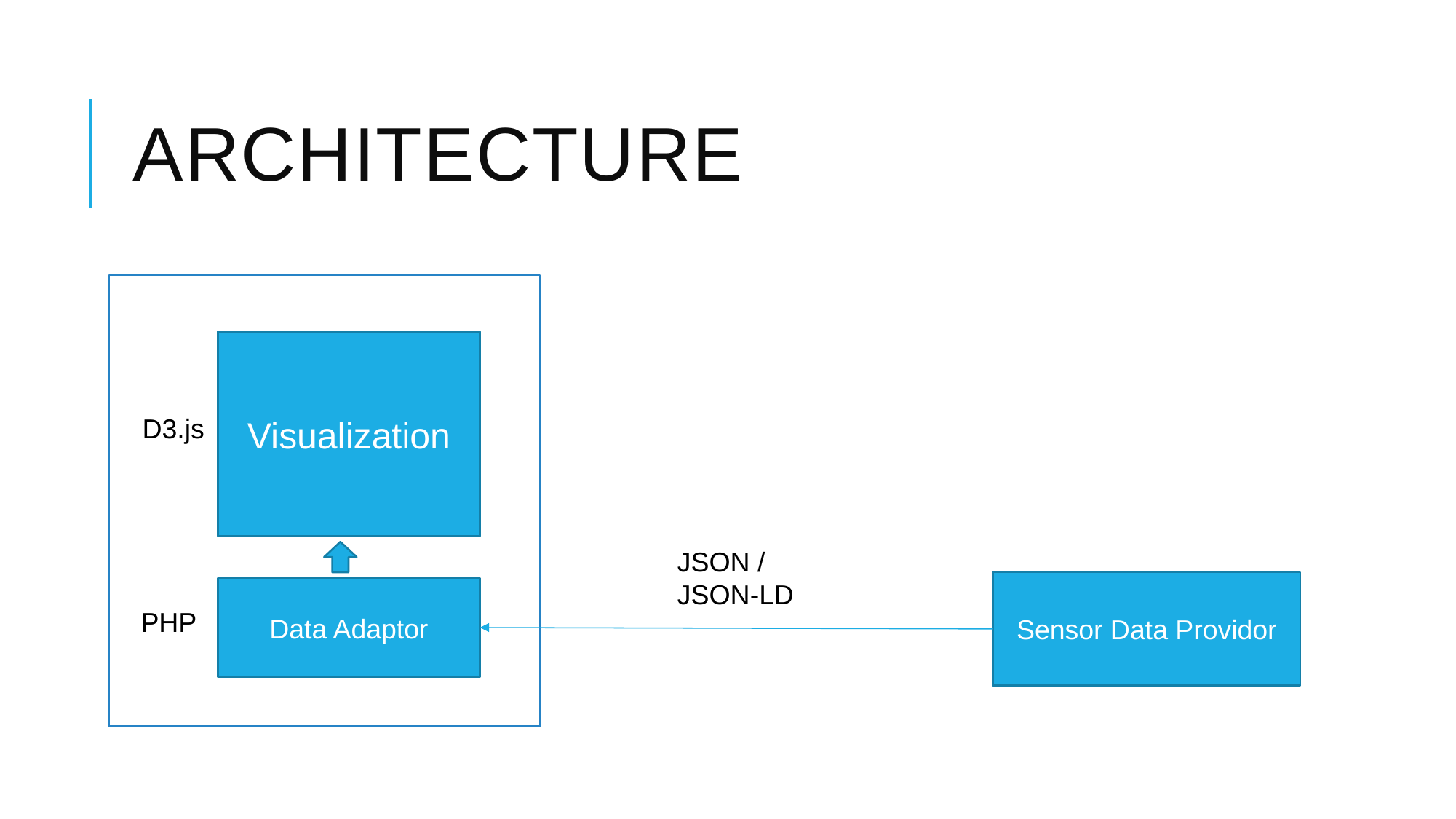

# Architecture

Visualization
D3.js
JSON /
JSON-LD

Sensor Data Providor
Data Adaptor
PHP